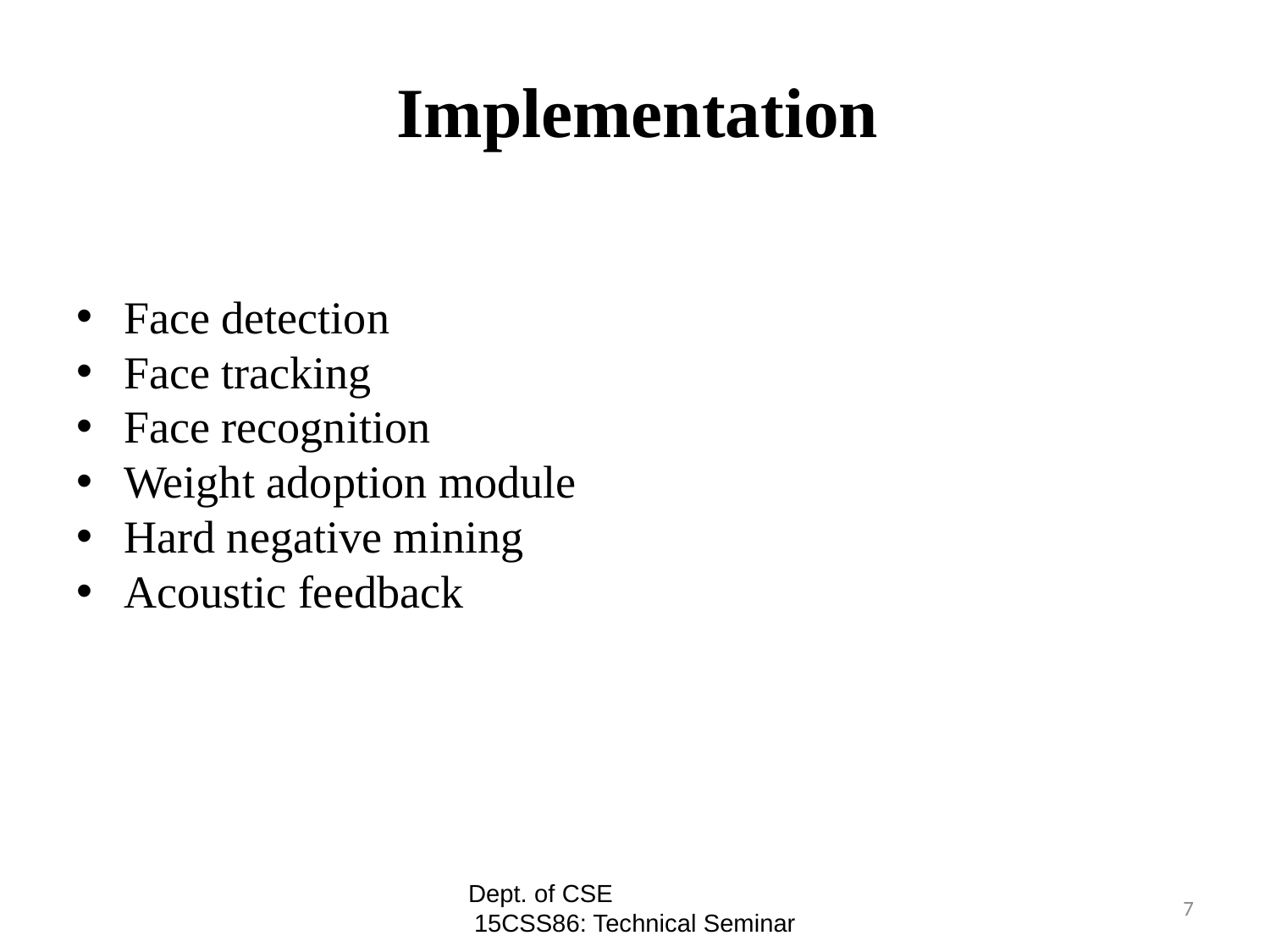

# Implementation

Face detection
Face tracking
Face recognition
Weight adoption module
Hard negative mining
Acoustic feedback

Dept. of CSE                            15CSS86: Technical Seminar
7